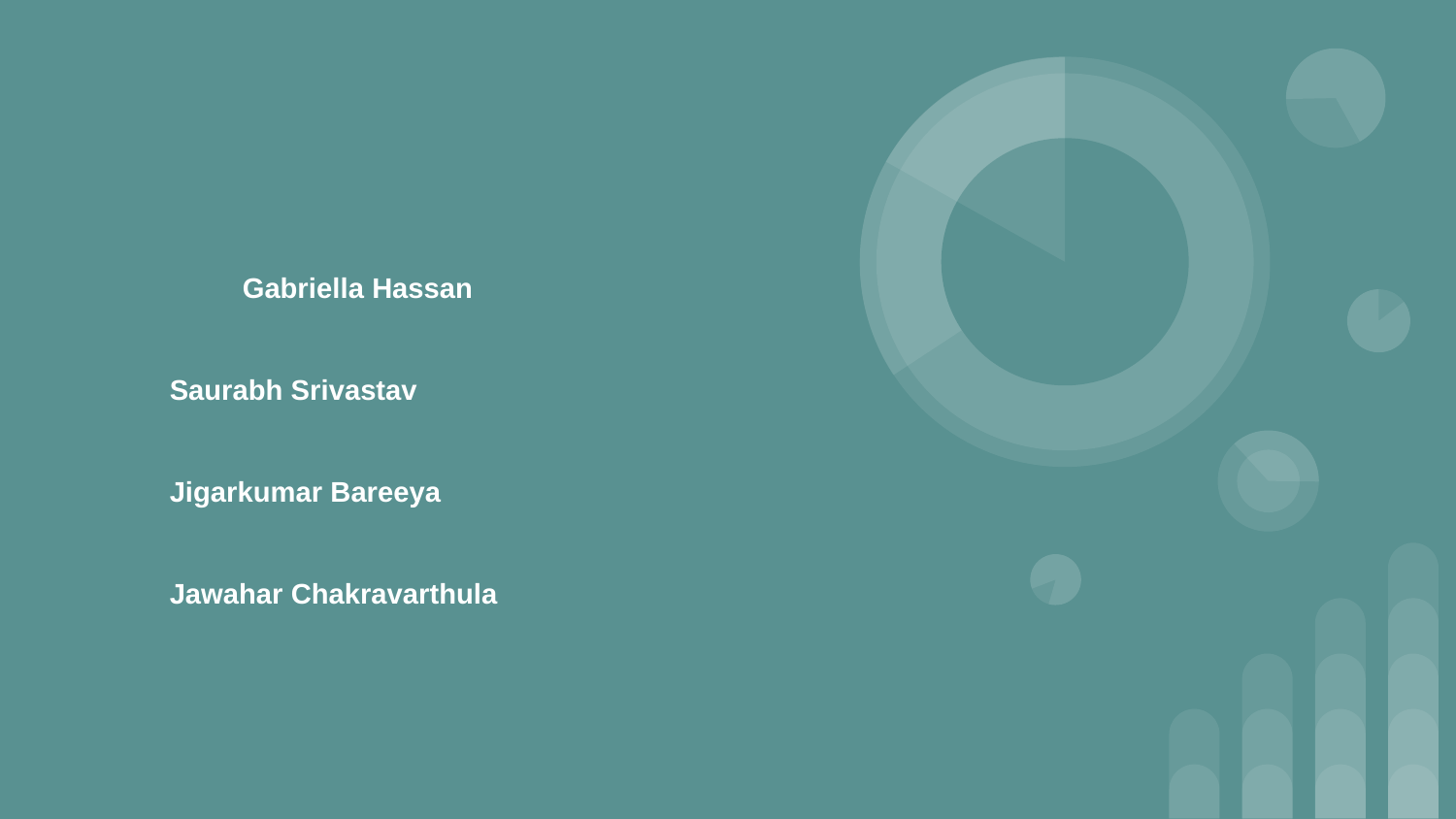

Gabriella Hassan

Saurabh Srivastav

Jigarkumar Bareeya

Jawahar Chakravarthula